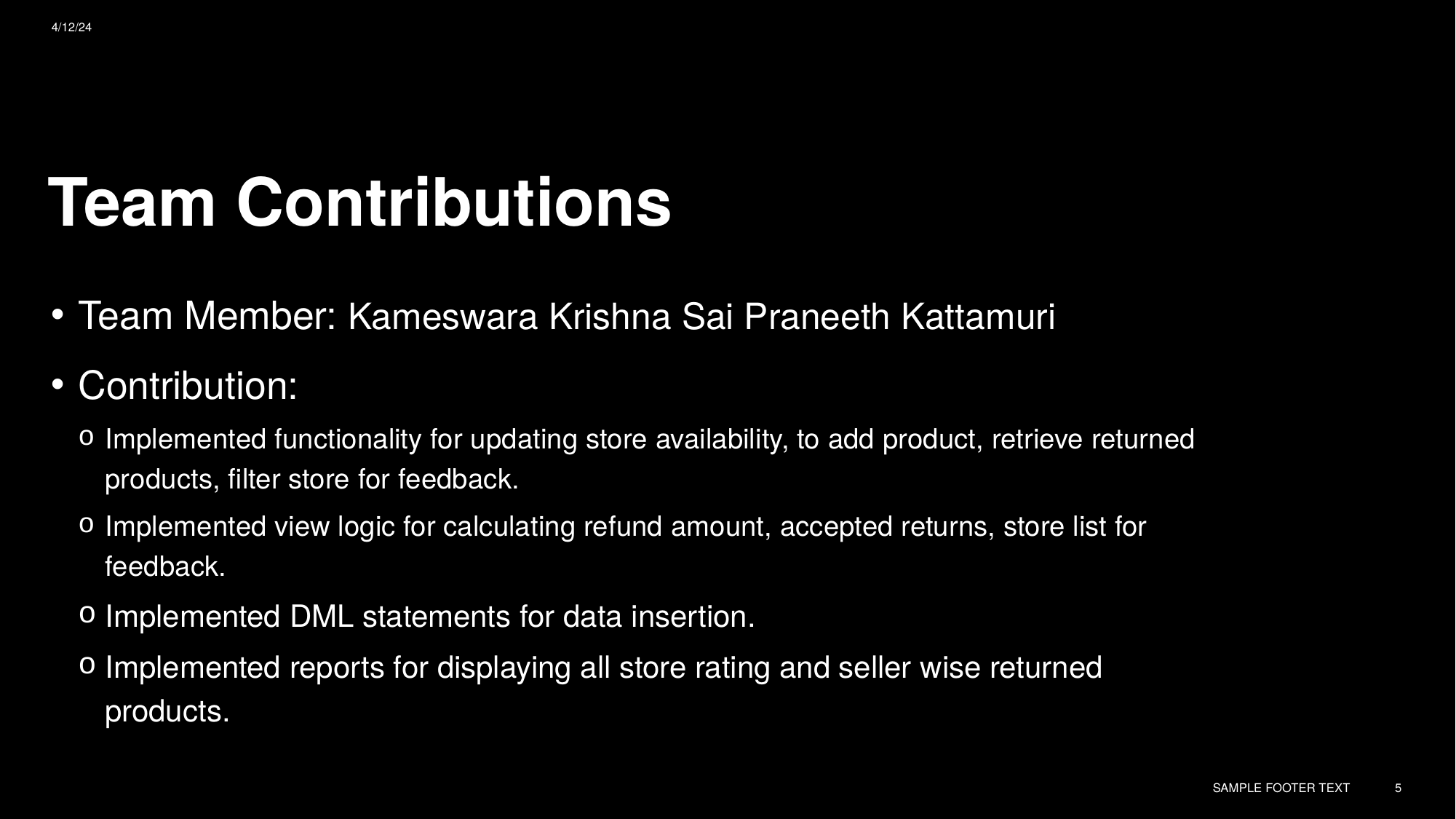

4/12/24
# Team Contributions
Team Member: Kameswara Krishna Sai Praneeth Kattamuri
Contribution:
Implemented functionality for updating store availability, to add product, retrieve returned products, filter store for feedback.
Implemented view logic for calculating refund amount, accepted returns, store list for feedback.
Implemented DML statements for data insertion.
Implemented reports for displaying all store rating and seller wise returned products.
Sample Footer Text
5